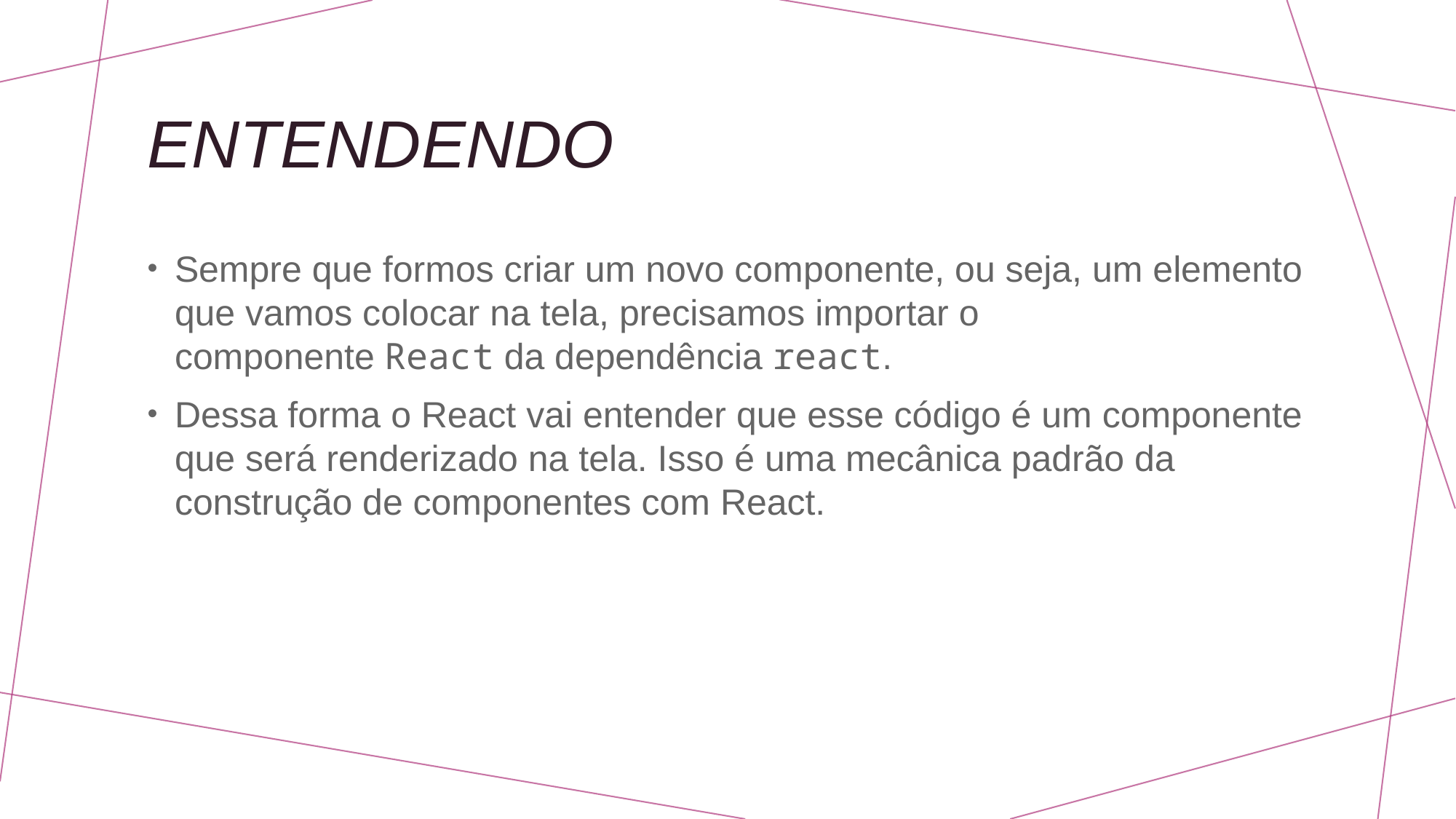

# entendendo
Sempre que formos criar um novo componente, ou seja, um elemento que vamos colocar na tela, precisamos importar o componente React da dependência react.
Dessa forma o React vai entender que esse código é um componente que será renderizado na tela. Isso é uma mecânica padrão da construção de componentes com React.